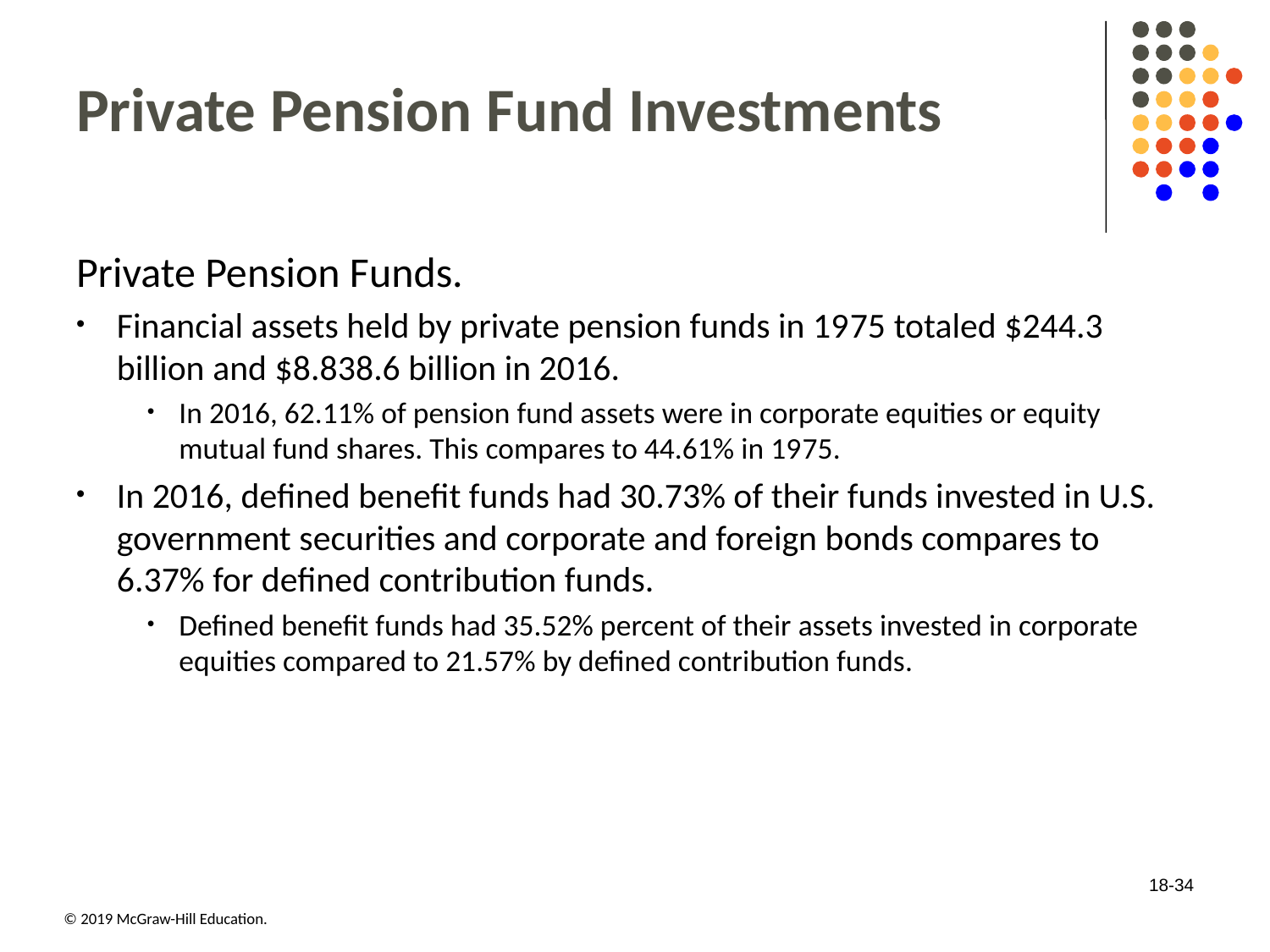

# Private Pension Fund Investments
Private Pension Funds.
Financial assets held by private pension funds in 19 75 totaled $244.3 billion and $8.838.6 billion in 2016.
In 2016, 62.11% of pension fund assets were in corporate equities or equity mutual fund shares. This compares to 44.61% in 19 75.
In 2016, defined benefit funds had 30.73% of their funds invested in U.S. government securities and corporate and foreign bonds compares to 6.37% for defined contribution funds.
Defined benefit funds had 35.52% percent of their assets invested in corporate equities compared to 21.57% by defined contribution funds.
18-34